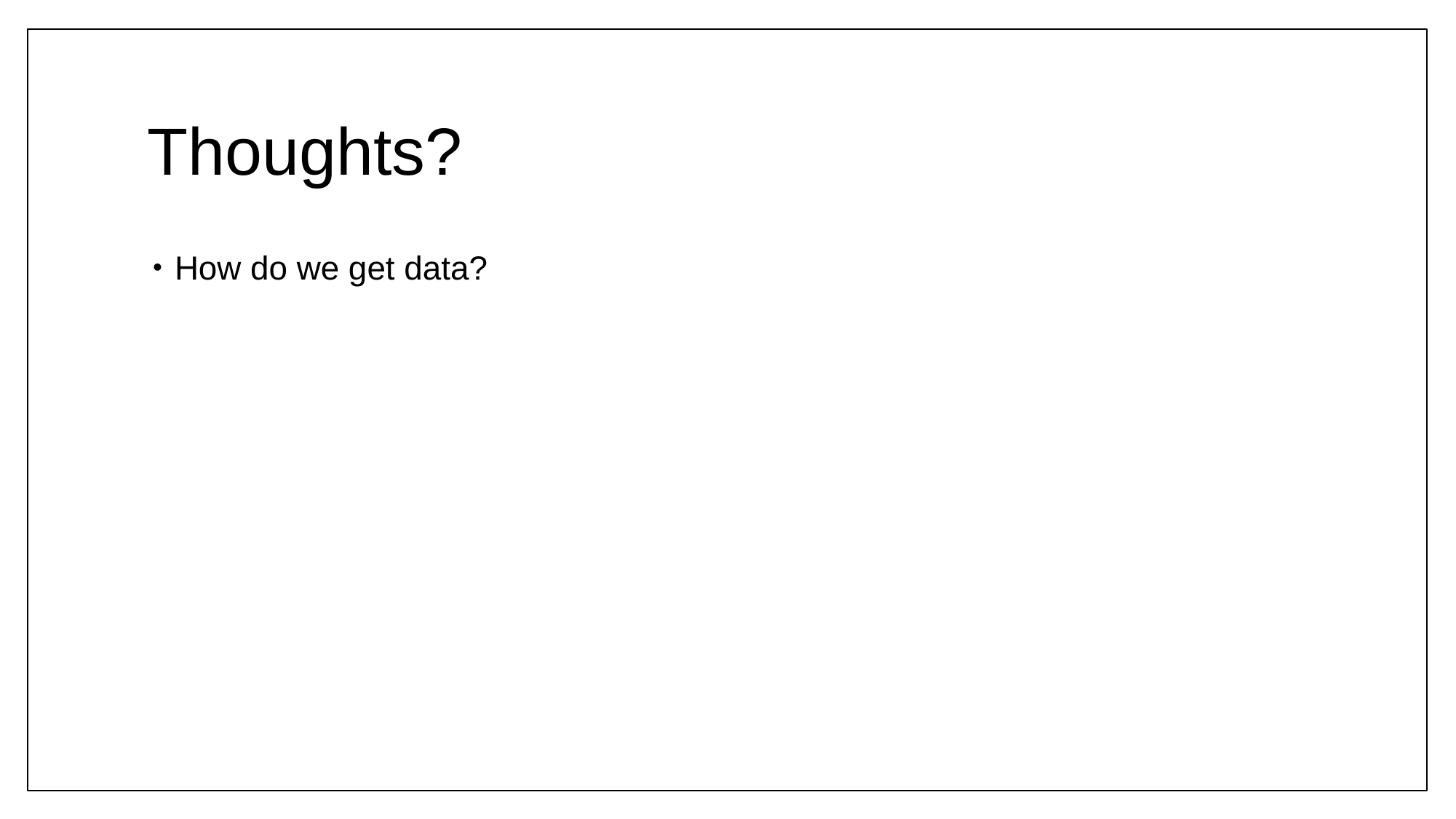

# Thoughts?
How do we get data?